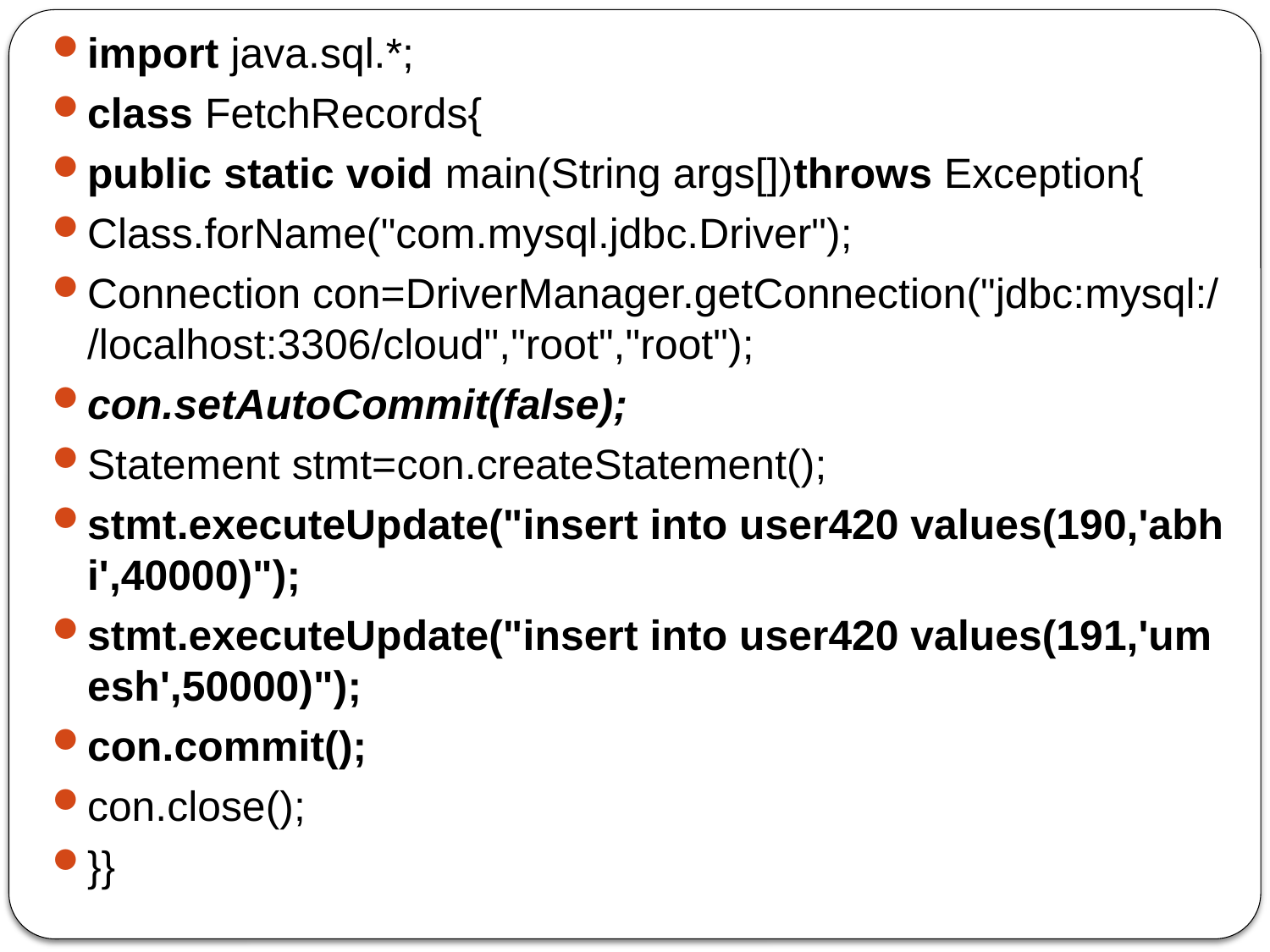

import java.sql.*;
class FetchRecords{
public static void main(String args[])throws Exception{
Class.forName("com.mysql.jdbc.Driver");
Connection con=DriverManager.getConnection("jdbc:mysql://localhost:3306/cloud","root","root");
con.setAutoCommit(false);
Statement stmt=con.createStatement();
stmt.executeUpdate("insert into user420 values(190,'abhi',40000)");
stmt.executeUpdate("insert into user420 values(191,'umesh',50000)");
con.commit();
con.close();
}}